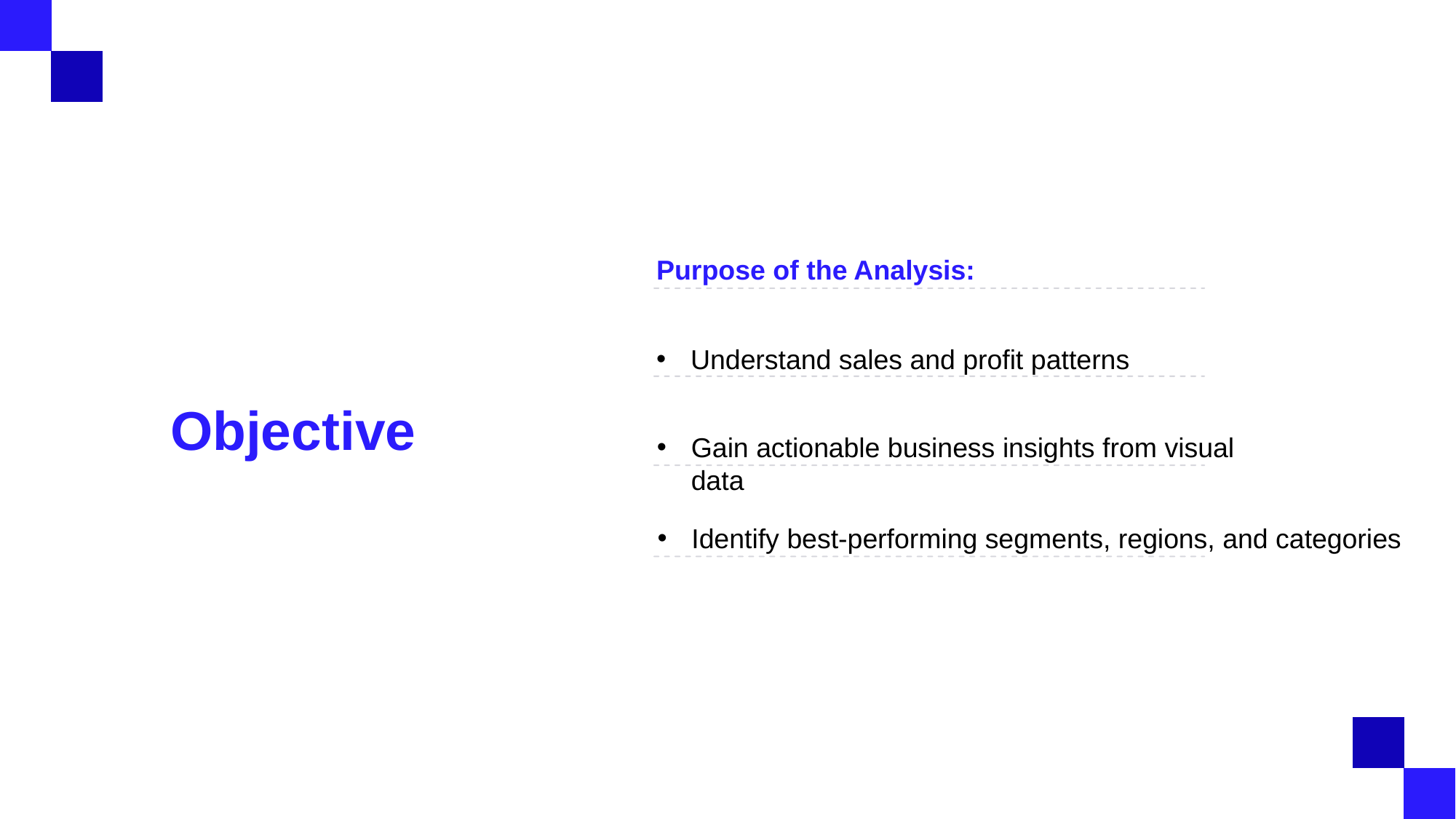

# Objective
Purpose of the Analysis:

Understand sales and profit patterns

Gain actionable business insights from visual data
Identify best-performing segments, regions, and categories